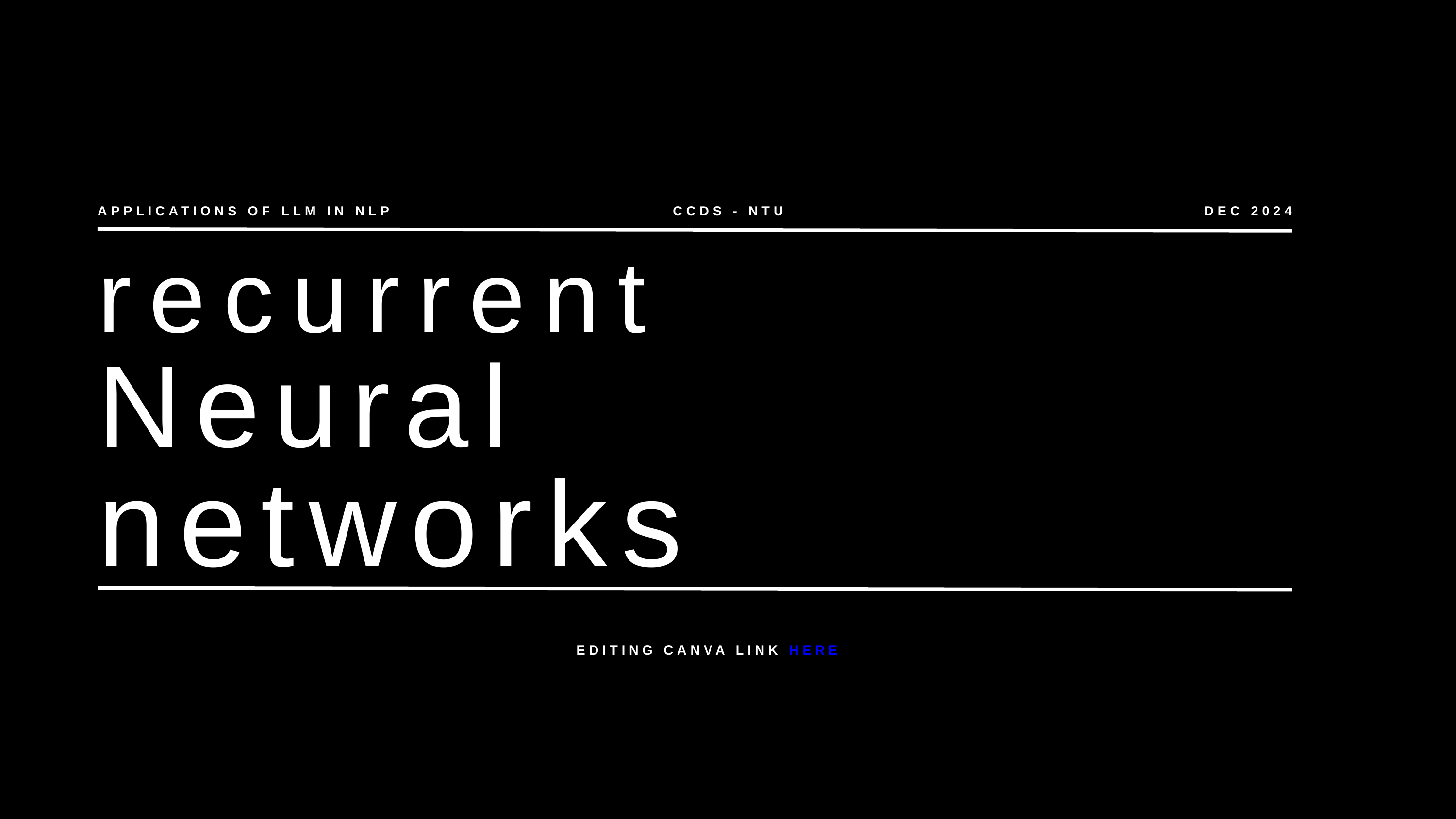

APPLICATIONS OF LLM IN NLP
CCDS - NTU
DEC 2024
recurrent

Neural
networks

EDITING CANVA LINK HERE